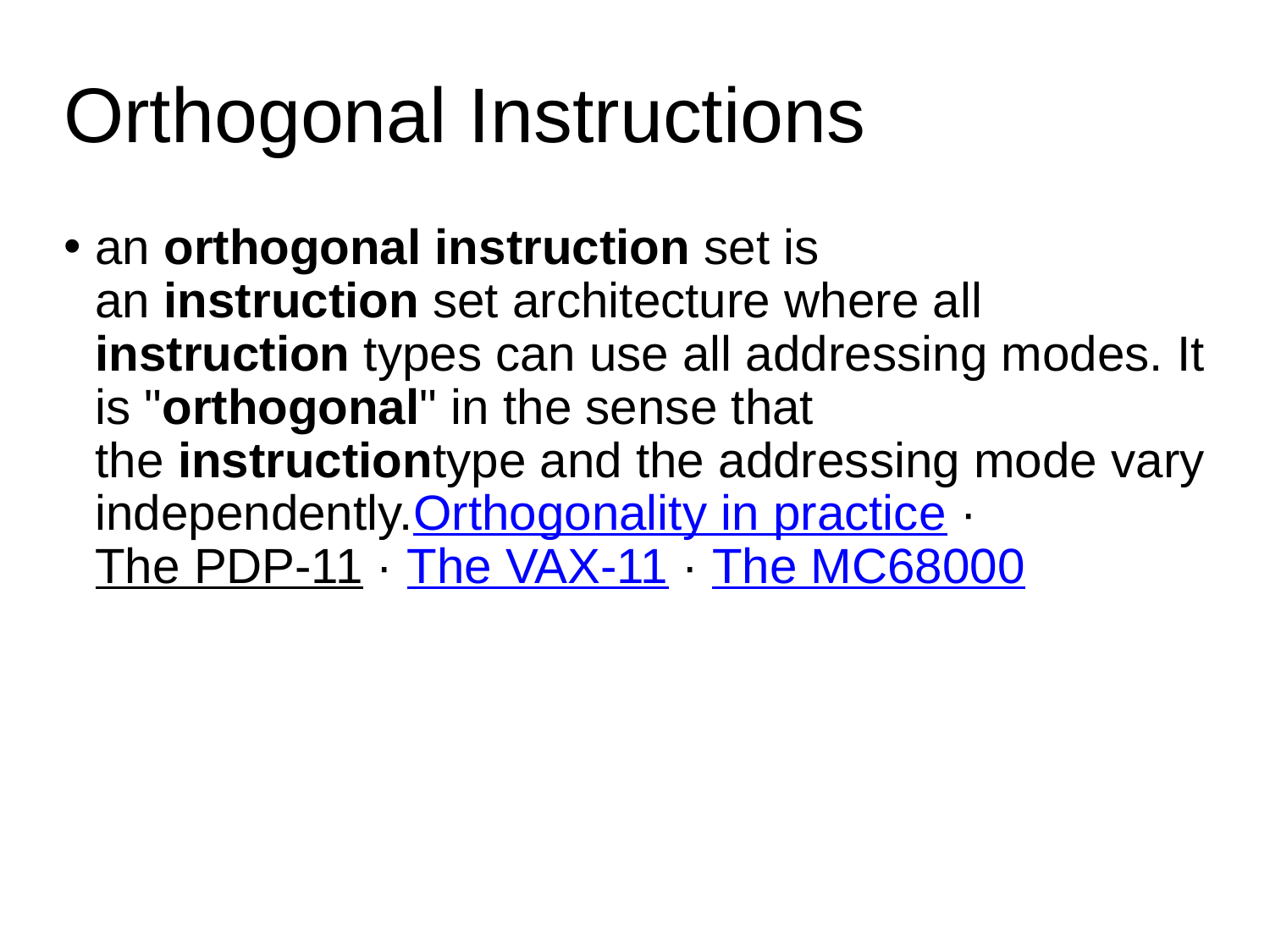

Orthogonal Instructions
an orthogonal instruction set is an instruction set architecture where all instruction types can use all addressing modes. It is "orthogonal" in the sense that the instructiontype and the addressing mode vary independently.‎Orthogonality in practice · ‎The PDP-11 · ‎The VAX-11 · ‎The MC68000